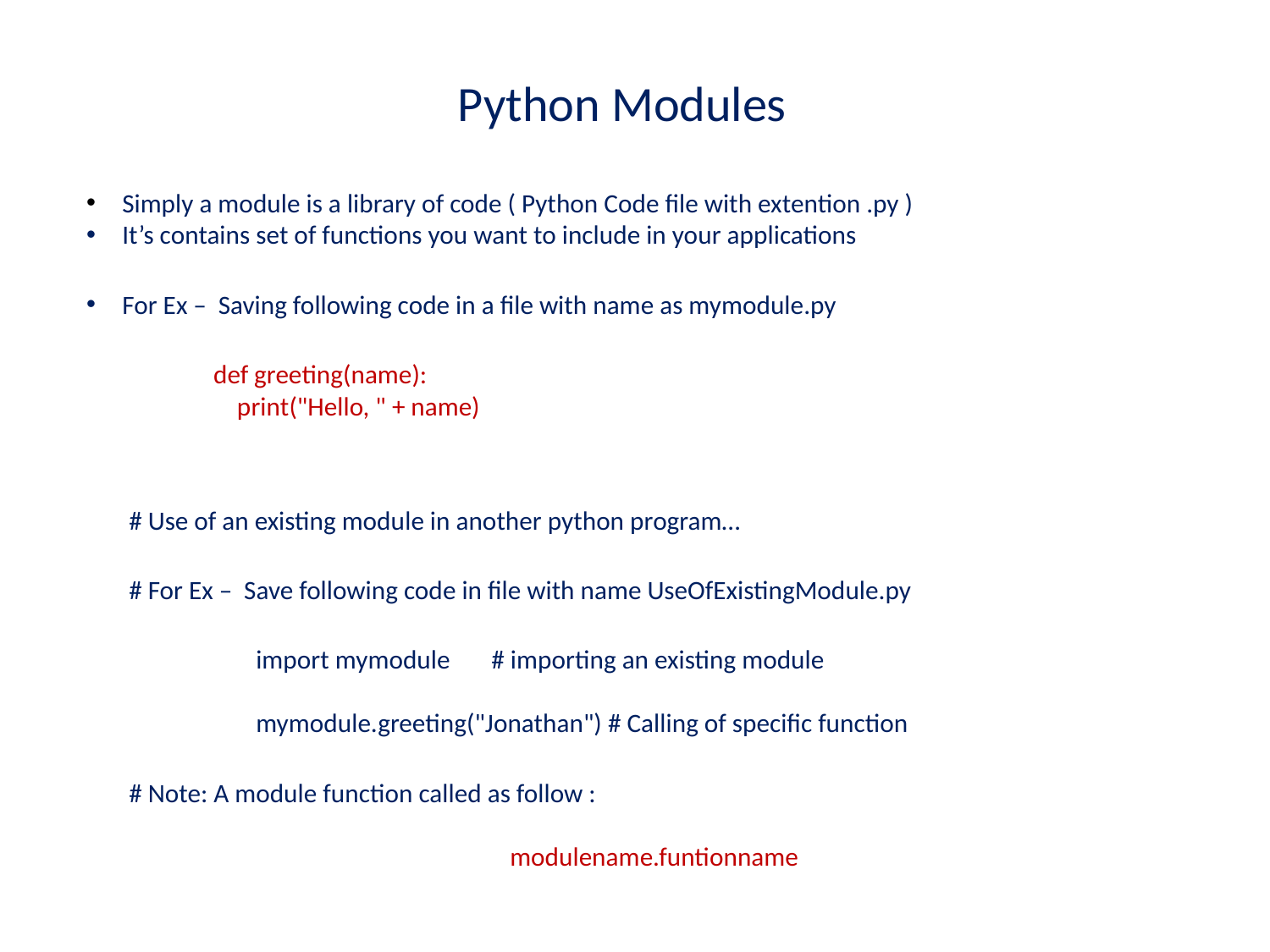

# Python Modules
 Simply a module is a library of code ( Python Code file with extention .py )
 It’s contains set of functions you want to include in your applications

 For Ex –  Saving following code in a file with name as mymodule.py

	def greeting(name):
  	    print("Hello, " + name)

# Use of an existing module in another python program…

# For Ex –  Save following code in file with name UseOfExistingModule.py

	import mymodule       # importing an existing module
	mymodule.greeting("Jonathan") # Calling of specific function

# Note: A module function called as follow :

			modulename.funtionname